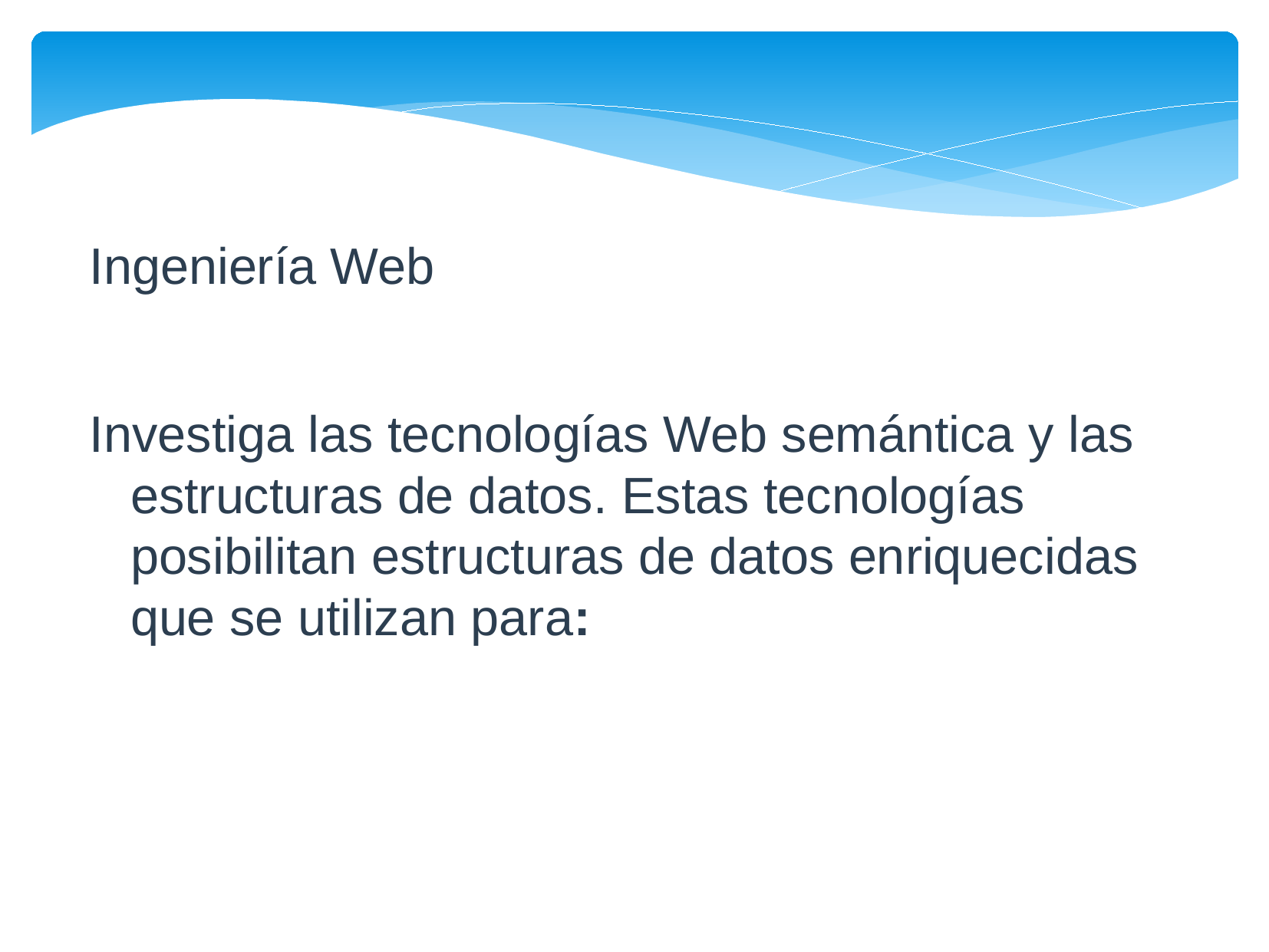

Ingeniería Web

Investiga las tecnologías Web semántica y las estructuras de datos. Estas tecnologías posibilitan estructuras de datos enriquecidas que se utilizan para: